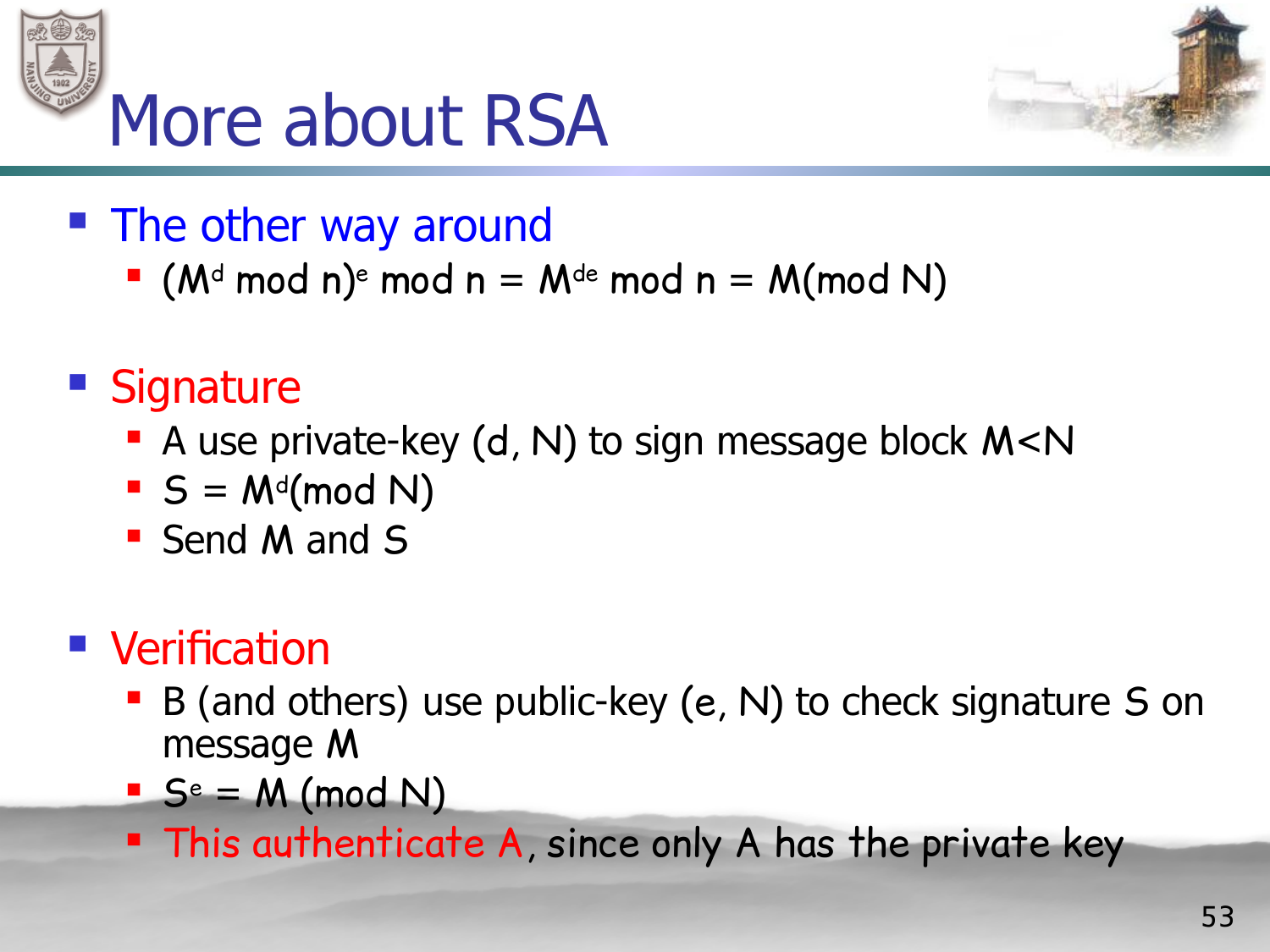

# More about RSA
The other way around
(Md mod n)e mod n = Mde mod n = M(mod N)

Signature
A use private-key (d, N) to sign message block M<N
S = Md(mod N)
Send M and S

Verification
B (and others) use public-key (e, N) to check signature S on message M
Se = M (mod N)
This authenticate A, since only A has the private key
53